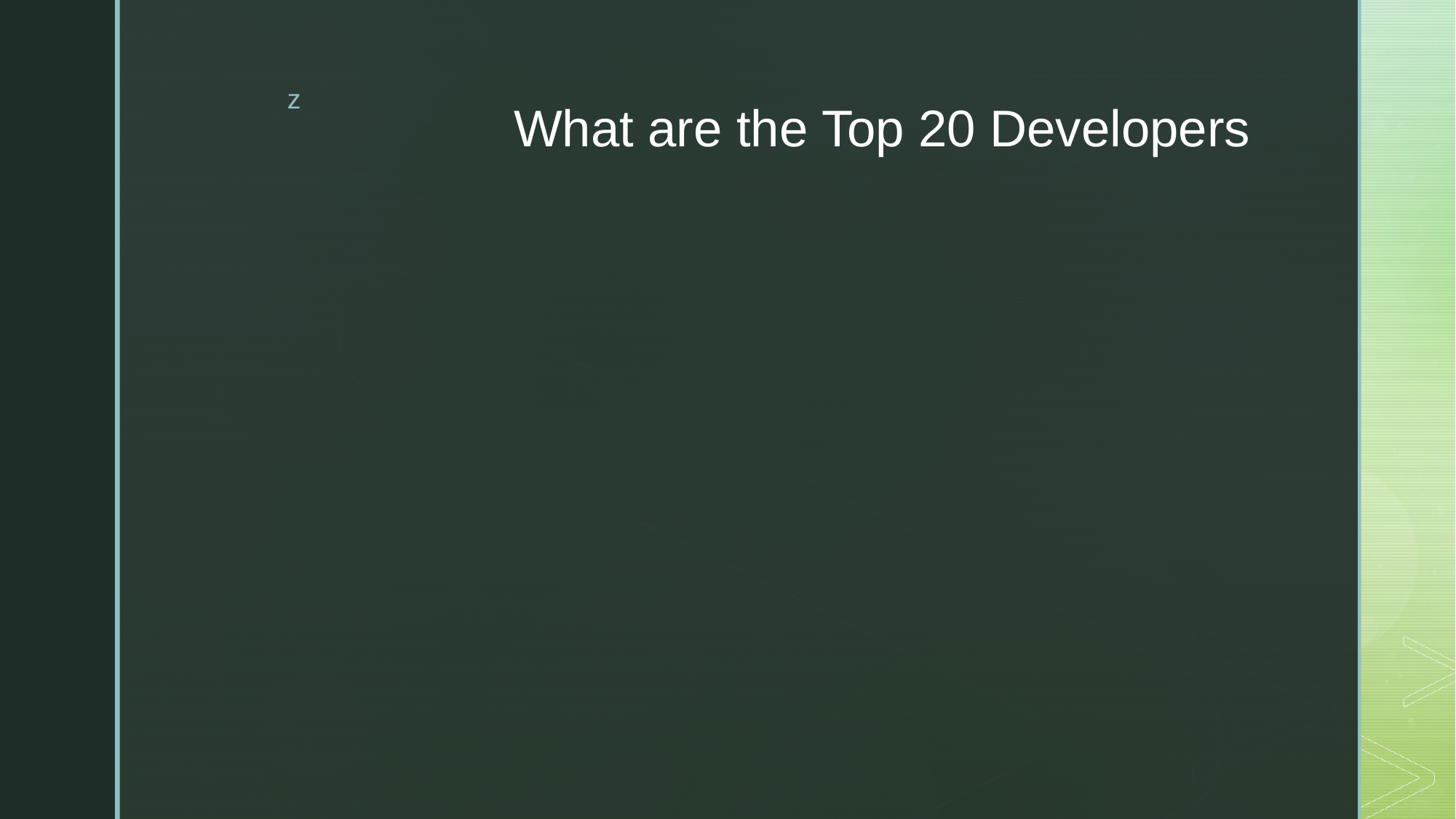

# What are the Top 20 Developers